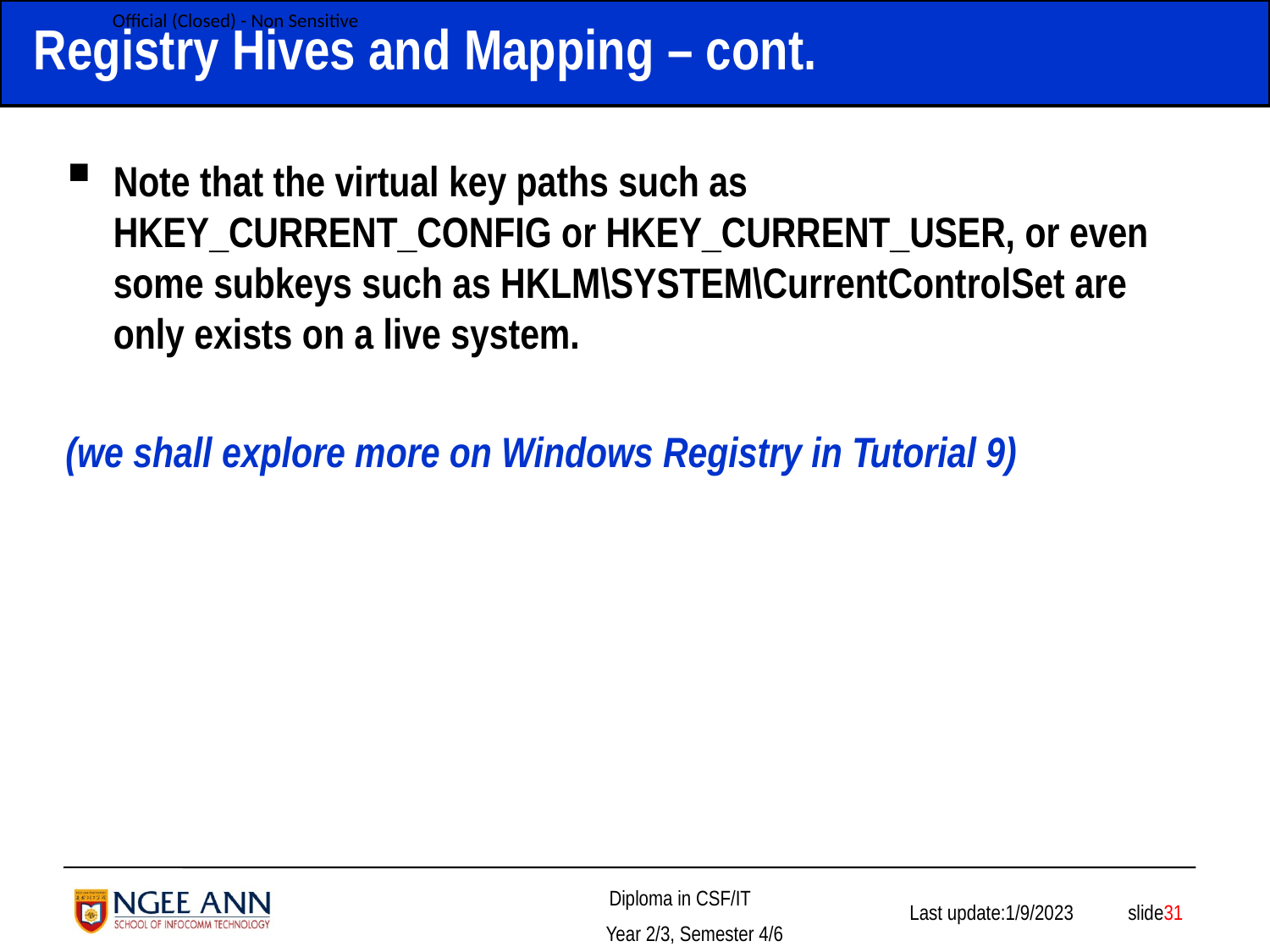

# Registry Hives and Mapping – cont.
Note that the virtual key paths such as HKEY_CURRENT_CONFIG or HKEY_CURRENT_USER, or even some subkeys such as HKLM\SYSTEM\CurrentControlSet are only exists on a live system.

(we shall explore more on Windows Registry in Tutorial 9)

    slide31